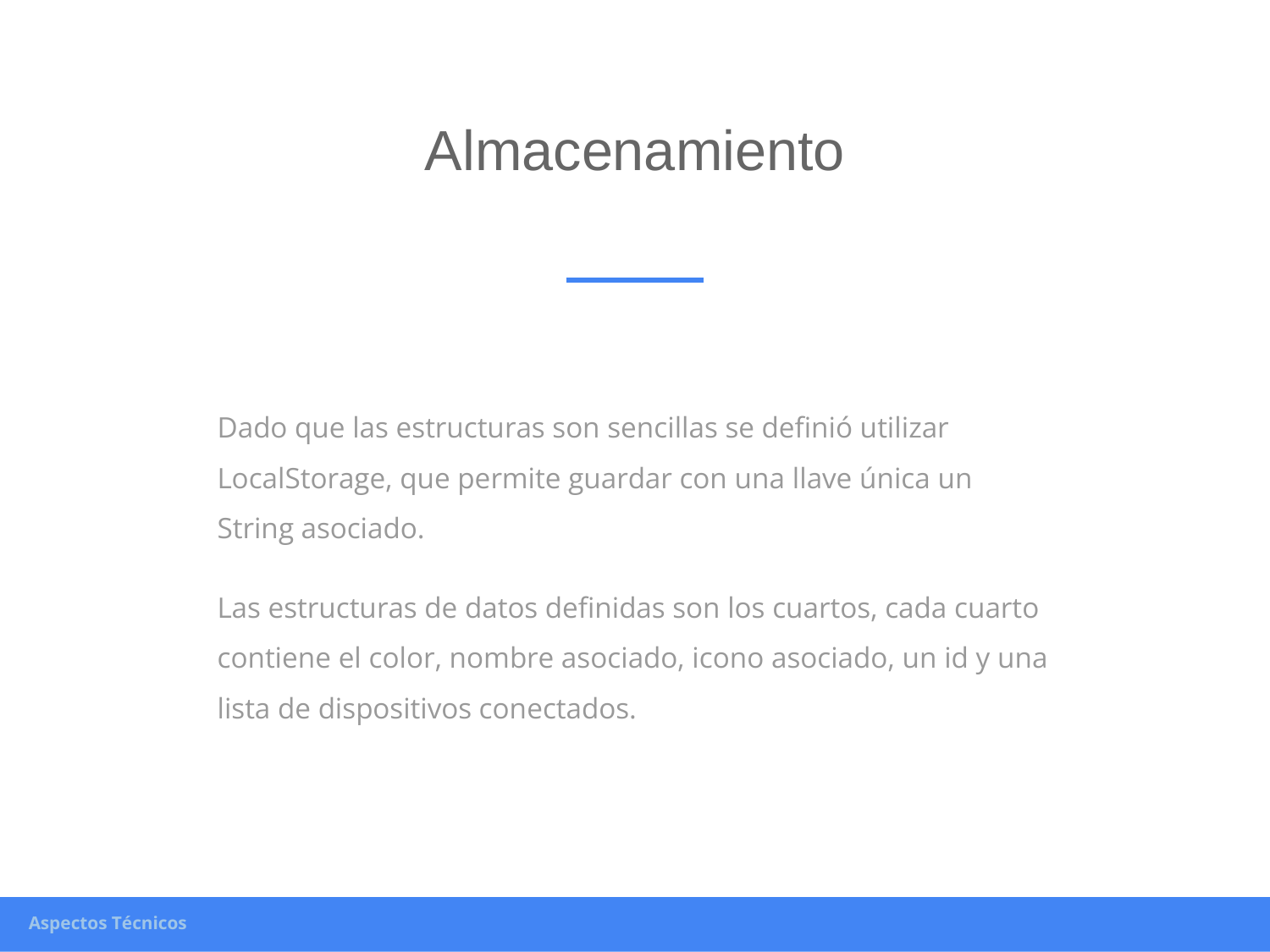

# Almacenamiento

Dado que las estructuras son sencillas se definió utilizar LocalStorage, que permite guardar con una llave única un String asociado.
Las estructuras de datos definidas son los cuartos, cada cuarto contiene el color, nombre asociado, icono asociado, un id y una lista de dispositivos conectados.

Aspectos Técnicos